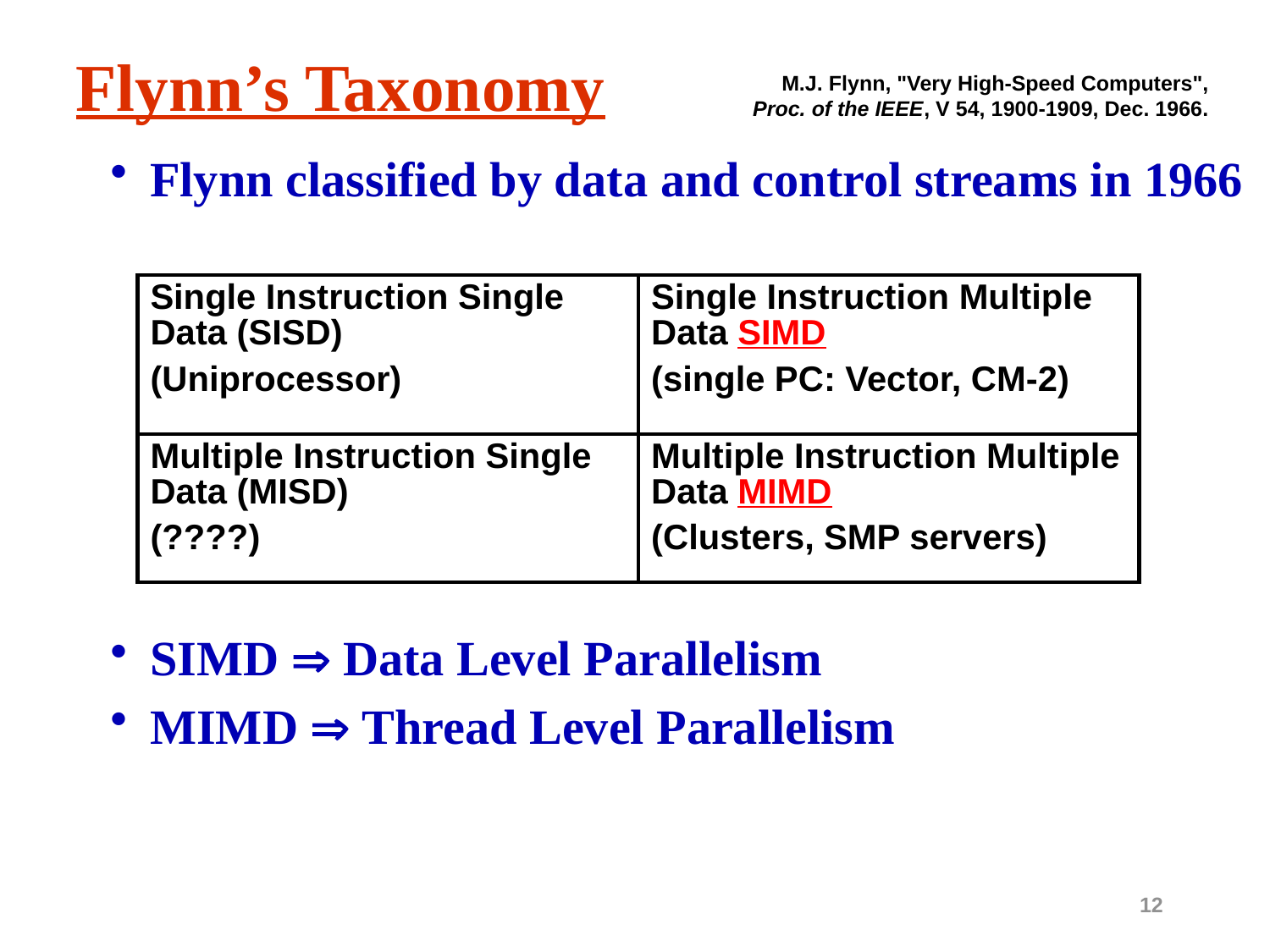

# Flynn’s Taxonomy
M.J. Flynn, "Very High-Speed Computers",
Proc. of the IEEE, V 54, 1900-1909, Dec. 1966.
Flynn classified by data and control streams in 1966

SIMD ⇒ Data Level Parallelism
MIMD ⇒ Thread Level Parallelism
| Single Instruction Single Data (SISD) (Uniprocessor) | Single Instruction Multiple Data SIMD (single PC: Vector, CM-2) |
| --- | --- |
| Multiple Instruction Single Data (MISD) (????) | Multiple Instruction Multiple Data MIMD (Clusters, SMP servers) |